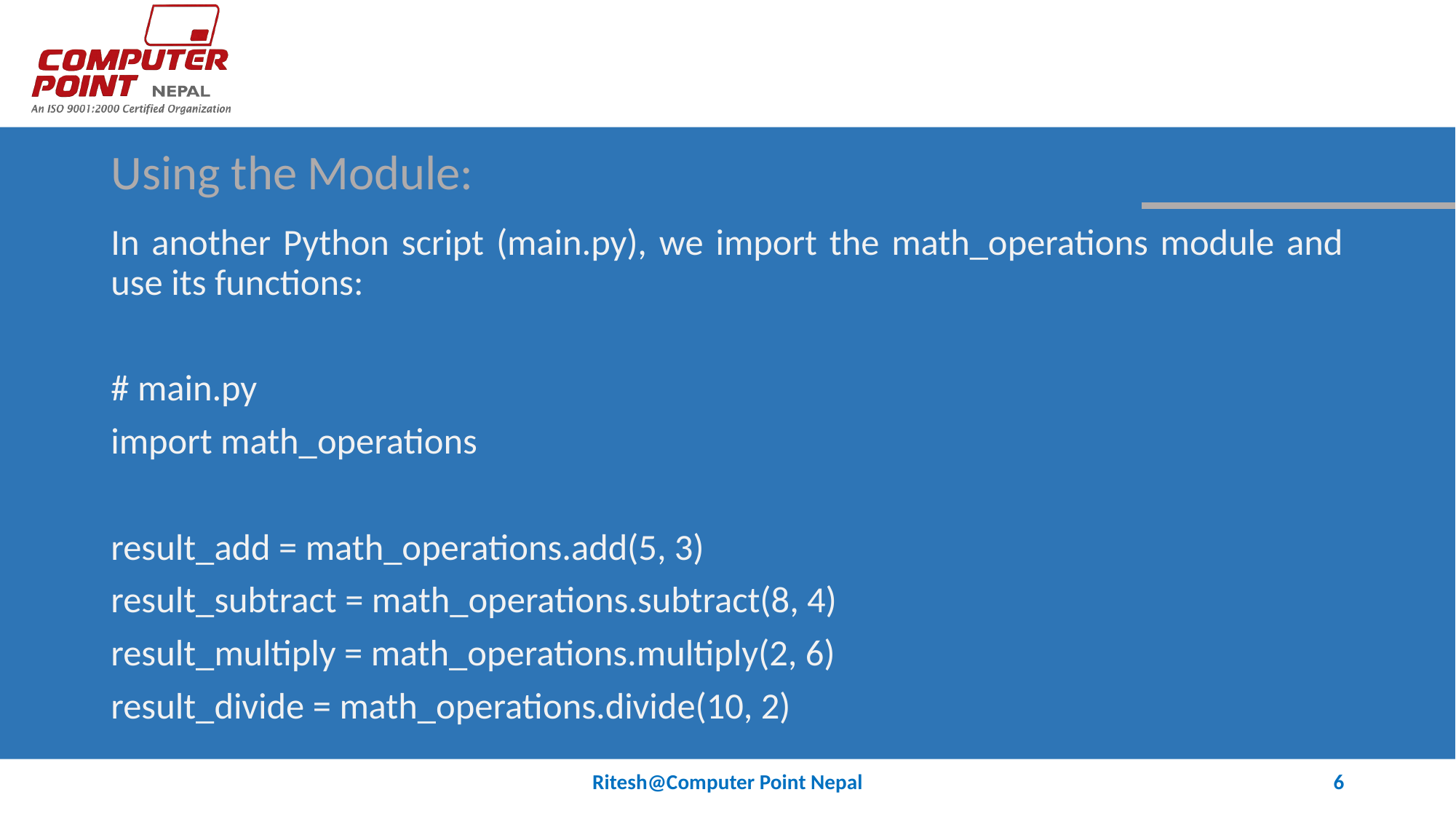

# Using the Module:
In another Python script (main.py), we import the math_operations module and use its functions:

# main.py
import math_operations

result_add = math_operations.add(5, 3)
result_subtract = math_operations.subtract(8, 4)
result_multiply = math_operations.multiply(2, 6)
result_divide = math_operations.divide(10, 2)

Ritesh@Computer Point Nepal

6